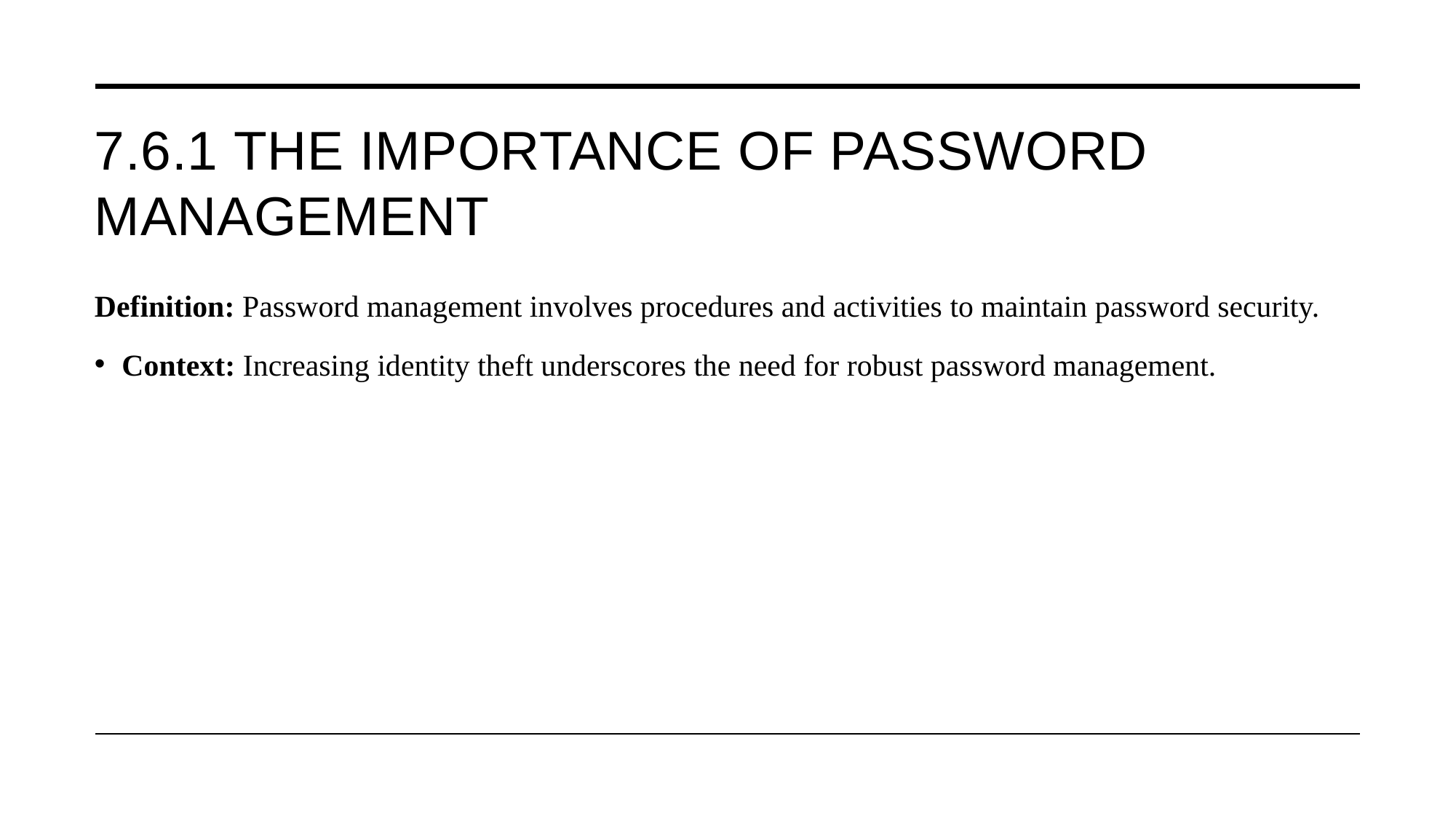

# 7.6.1 The Importance of Password Management
Definition: Password management involves procedures and activities to maintain password security.
Context: Increasing identity theft underscores the need for robust password management.